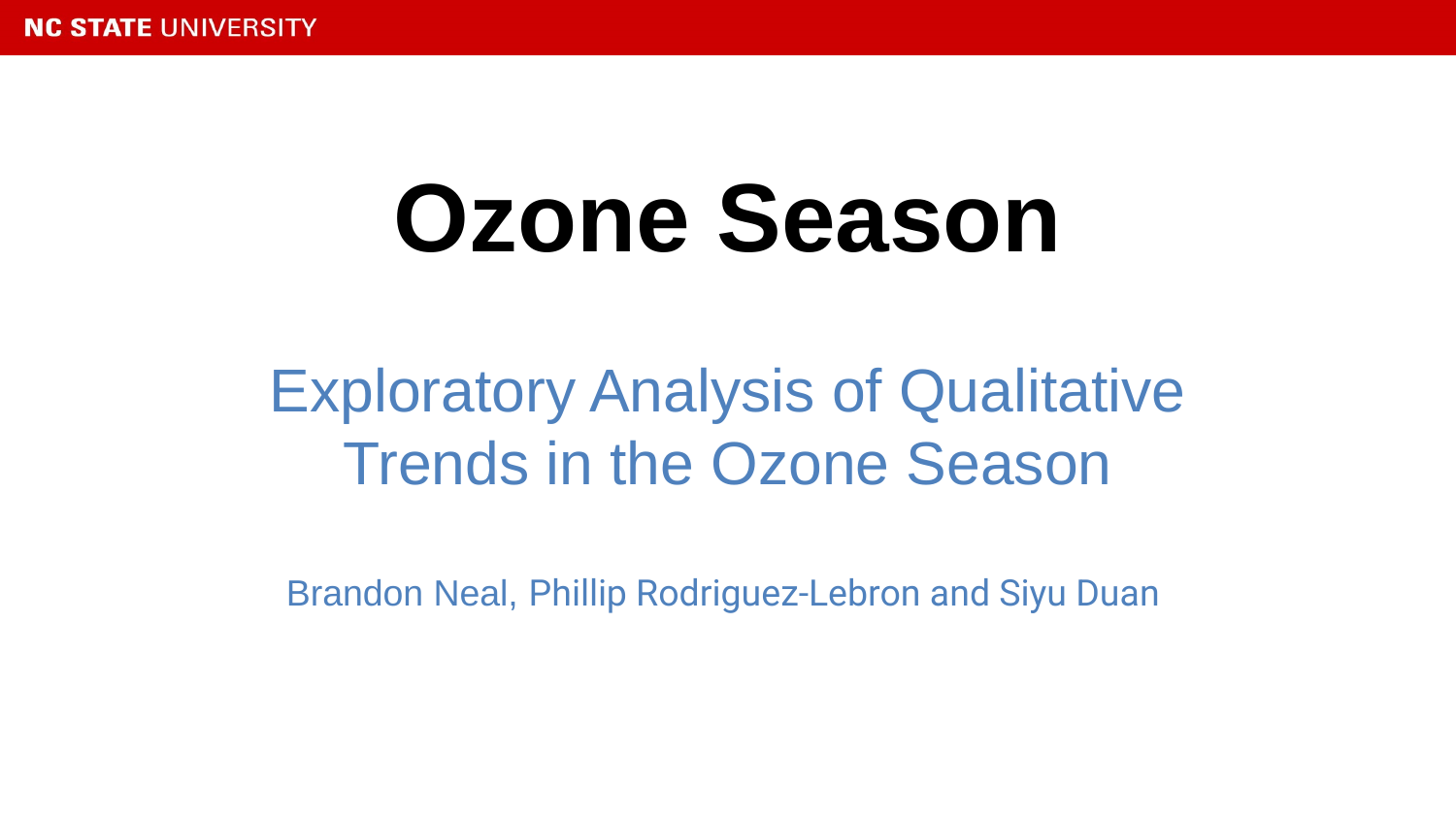

# Ozone Season
Exploratory Analysis of Qualitative Trends in the Ozone Season

Brandon Neal, Phillip Rodriguez-Lebron and Siyu Duan